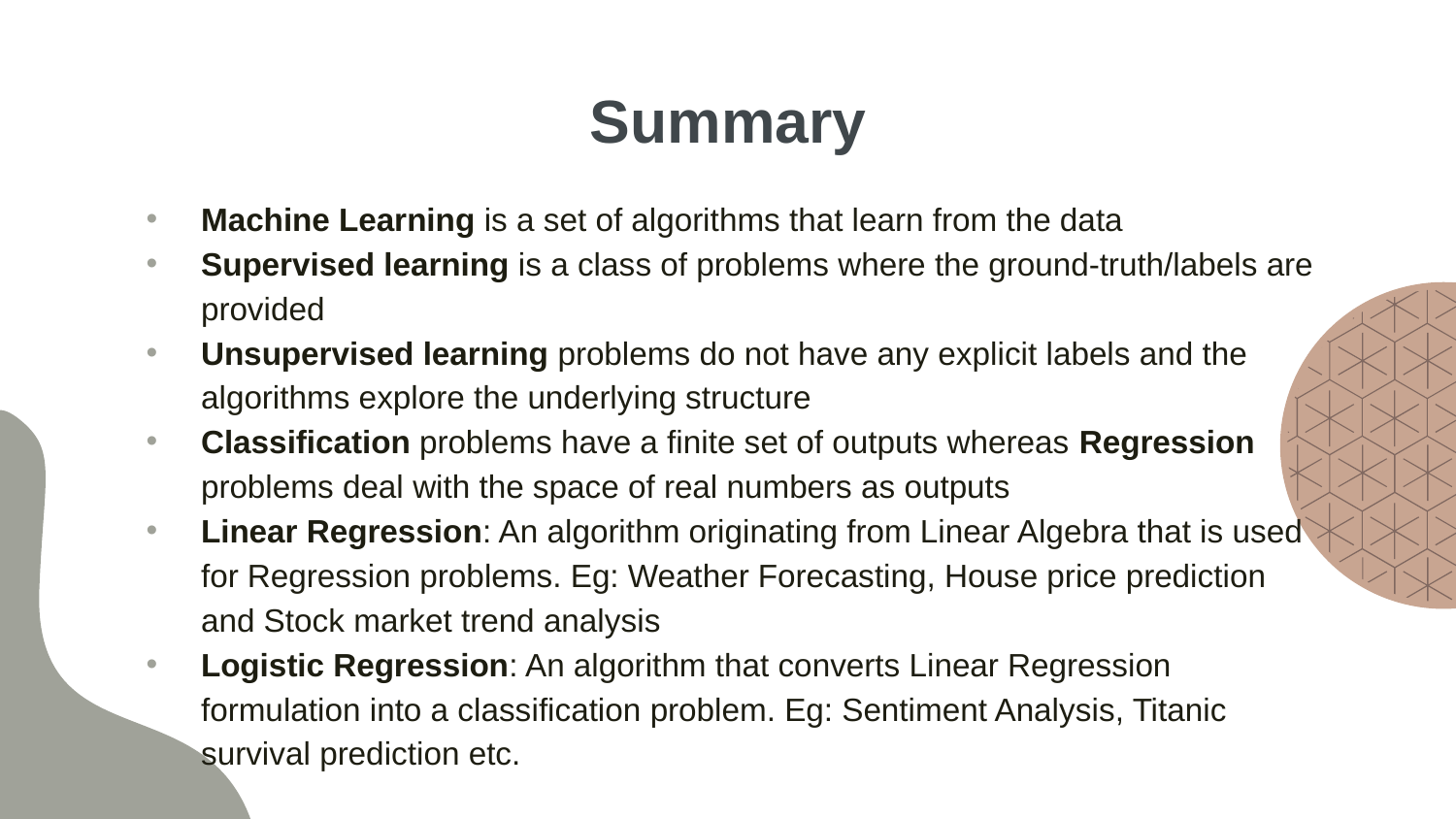

# Summary
Machine Learning is a set of algorithms that learn from the data
Supervised learning is a class of problems where the ground-truth/labels are provided
Unsupervised learning problems do not have any explicit labels and the algorithms explore the underlying structure
Classification problems have a finite set of outputs whereas Regression problems deal with the space of real numbers as outputs
Linear Regression: An algorithm originating from Linear Algebra that is used for Regression problems. Eg: Weather Forecasting, House price prediction and Stock market trend analysis
Logistic Regression: An algorithm that converts Linear Regression formulation into a classification problem. Eg: Sentiment Analysis, Titanic survival prediction etc.